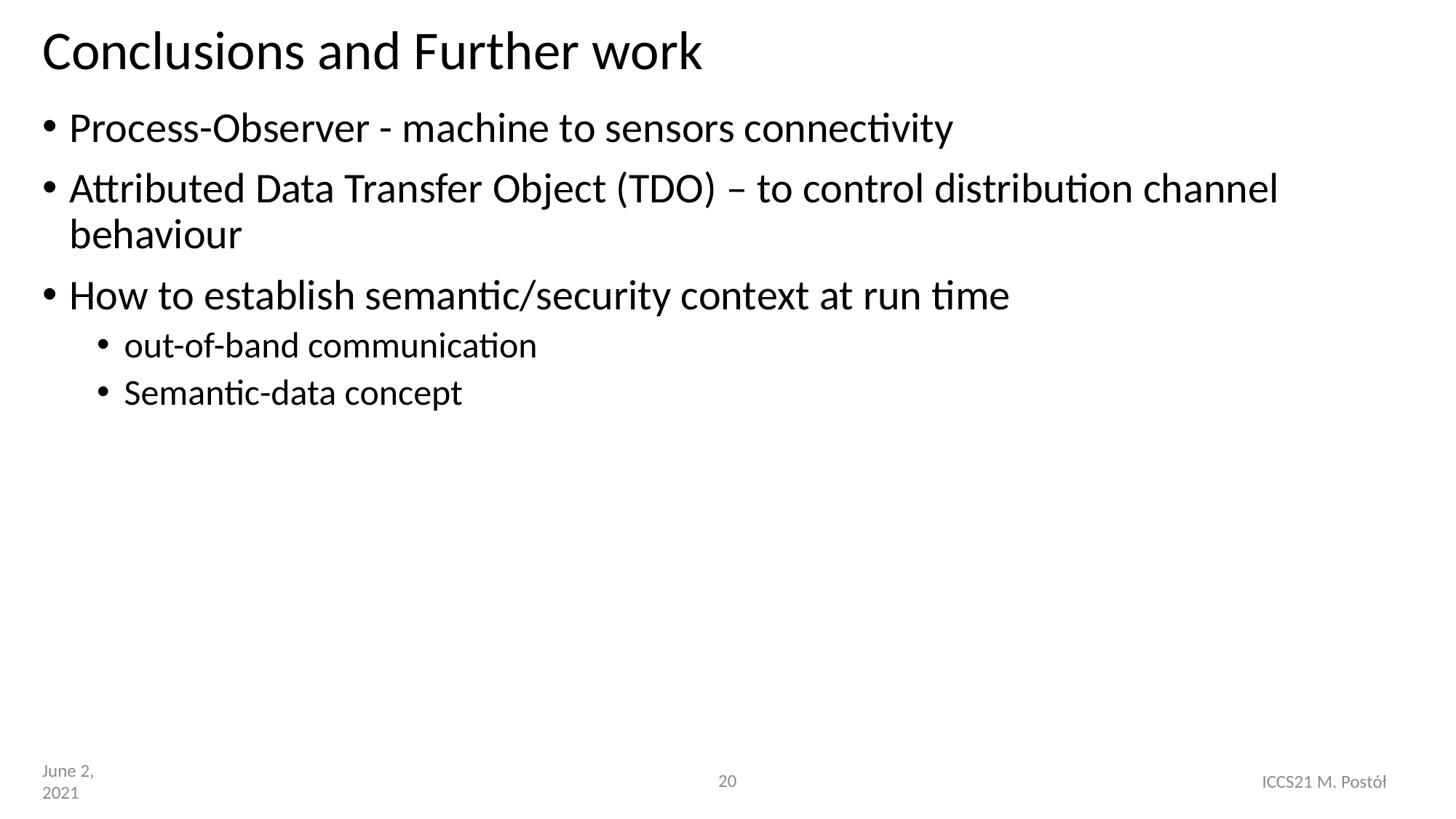

# Conclusions and Further work
Process-Observer - machine to sensors connectivity
Attributed Data Transfer Object (TDO) – to control distribution channel behaviour
How to establish semantic/security context at run time
out-of-band communication
Semantic-data concept
June 2, 2021
ICCS21 M. Postół